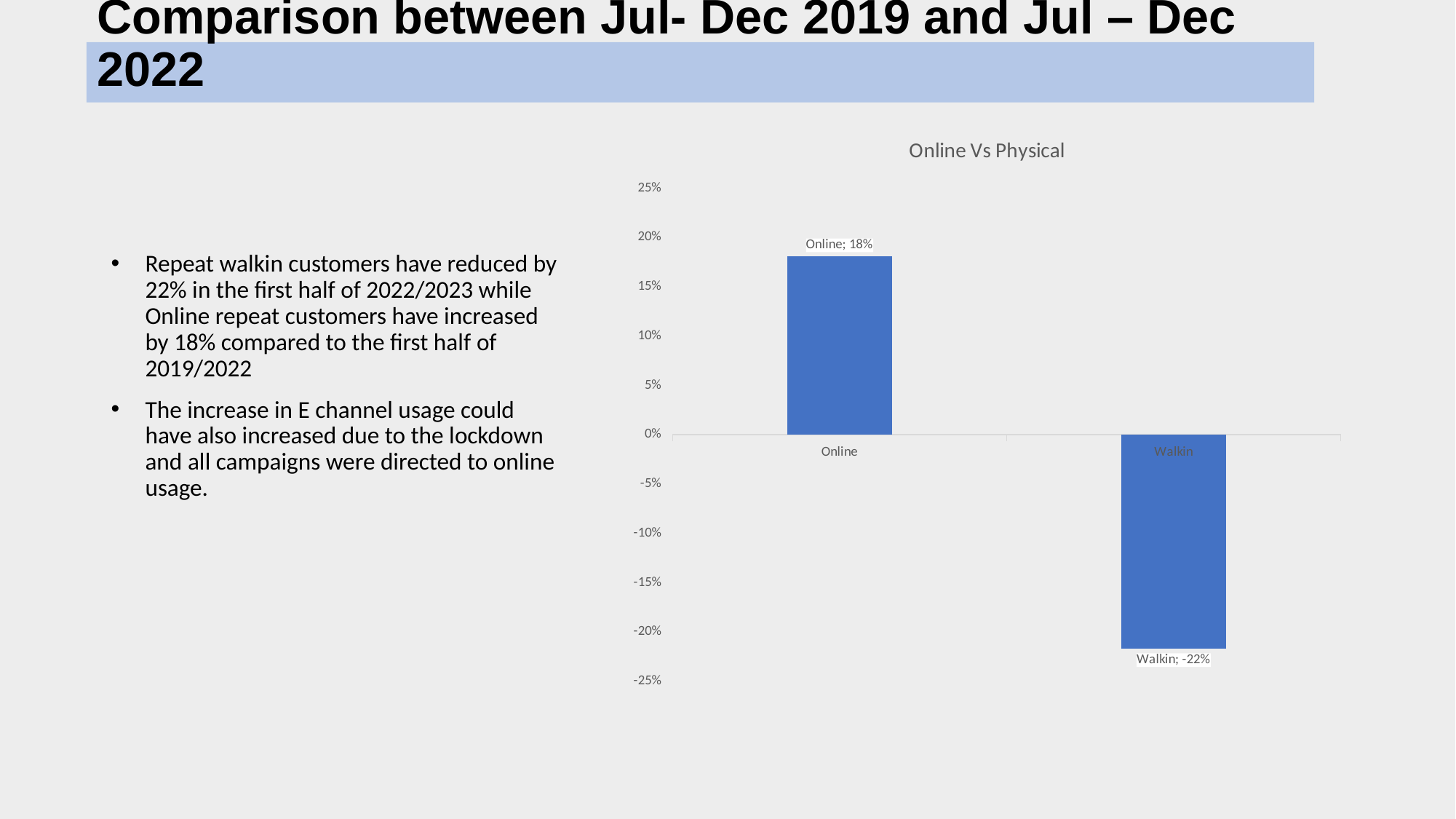

Comparison between Jul- Dec 2019 and Jul – Dec 2022

### Chart: Online Vs Physical

| Category |  |
|---|---|
| Online | 0.18078283945157012 |
| Walkin | -0.21707268766092294 |
Repeat walkin customers have reduced by 22% in the first half of 2022/2023 while Online repeat customers have increased by 18% compared to the first half of 2019/2022
The increase in E channel usage could have also increased due to the lockdown and all campaigns were directed to online usage.